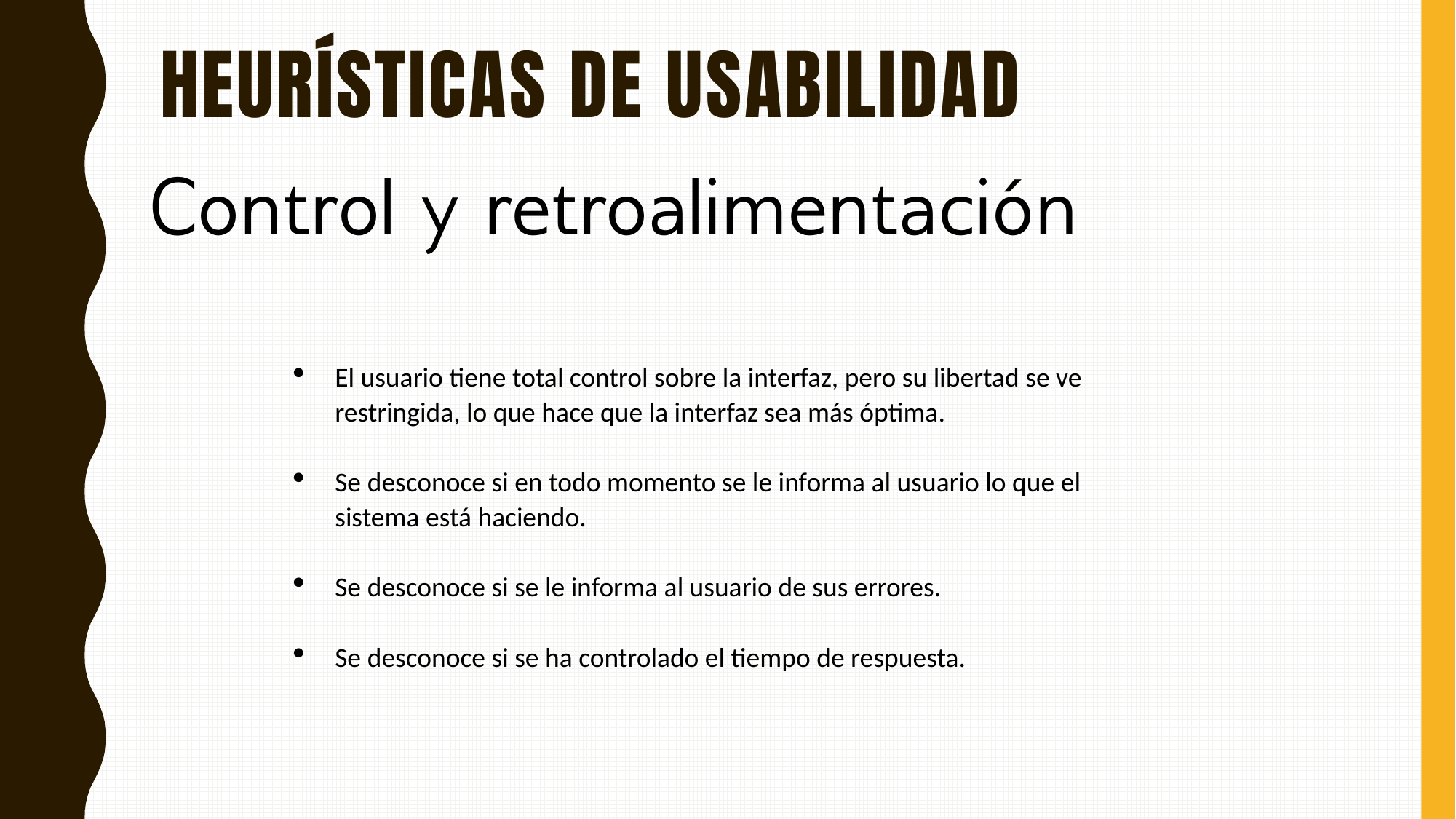

# Heurísticas de usabilidad
Control y retroalimentación
El usuario tiene total control sobre la interfaz, pero su libertad se ve restringida, lo que hace que la interfaz sea más óptima.

Se desconoce si en todo momento se le informa al usuario lo que el sistema está haciendo.

Se desconoce si se le informa al usuario de sus errores.

Se desconoce si se ha controlado el tiempo de respuesta.